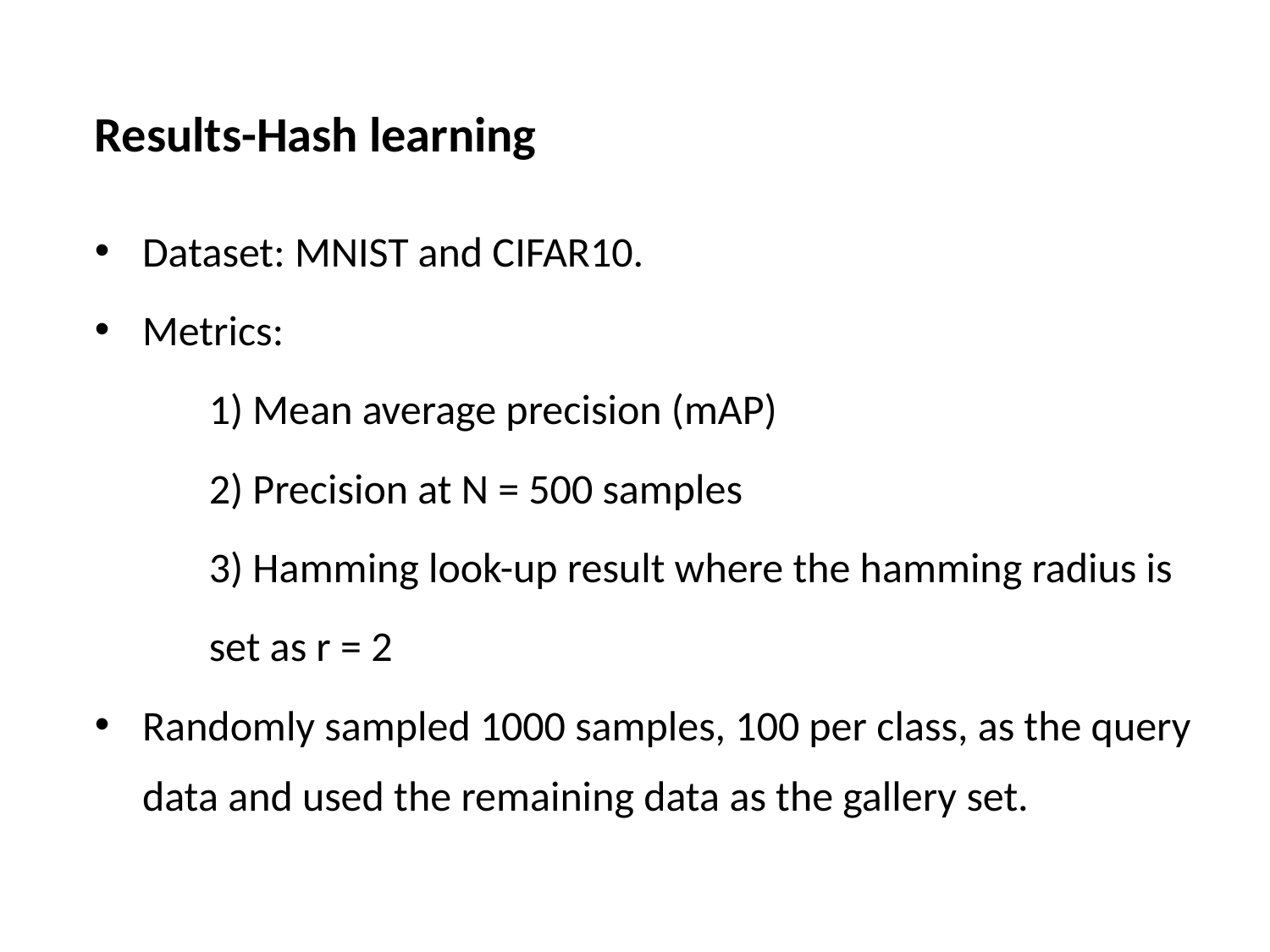

Results-Hash learning

Dataset: MNIST and CIFAR10.
Metrics:
            1) Mean average precision (mAP)
            2) Precision at N = 500 samples
            3) Hamming look-up result where the hamming radius is
            set as r = 2
Randomly sampled 1000 samples, 100 per class, as the query data and used the remaining data as the gallery set.